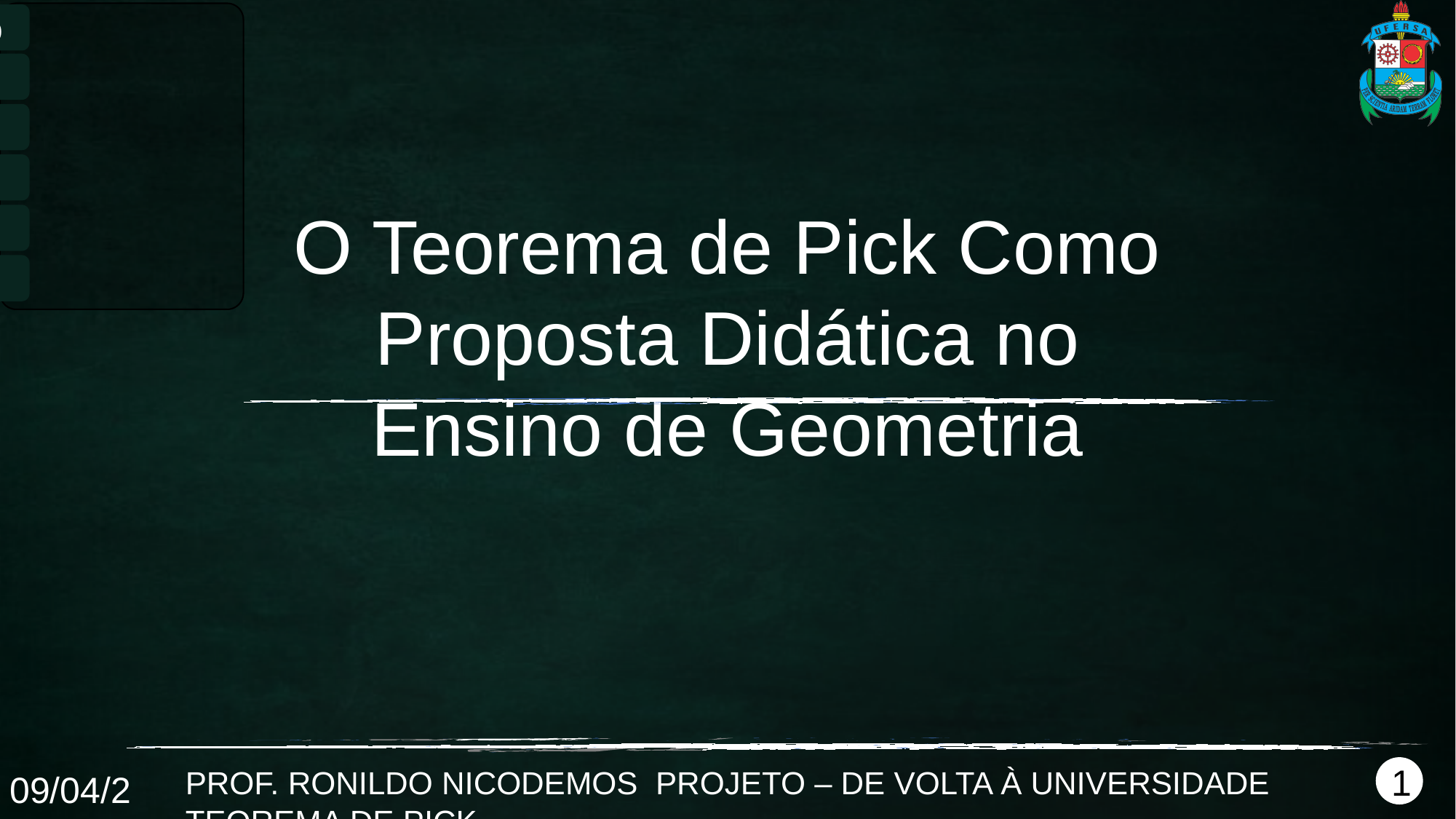

Apresentação
Exemplos
Teorema de Pick
Geoplano Virtual
O Teorema de Pick Como Proposta Didática no Ensino de Geometria
Aplicações
Referências

1